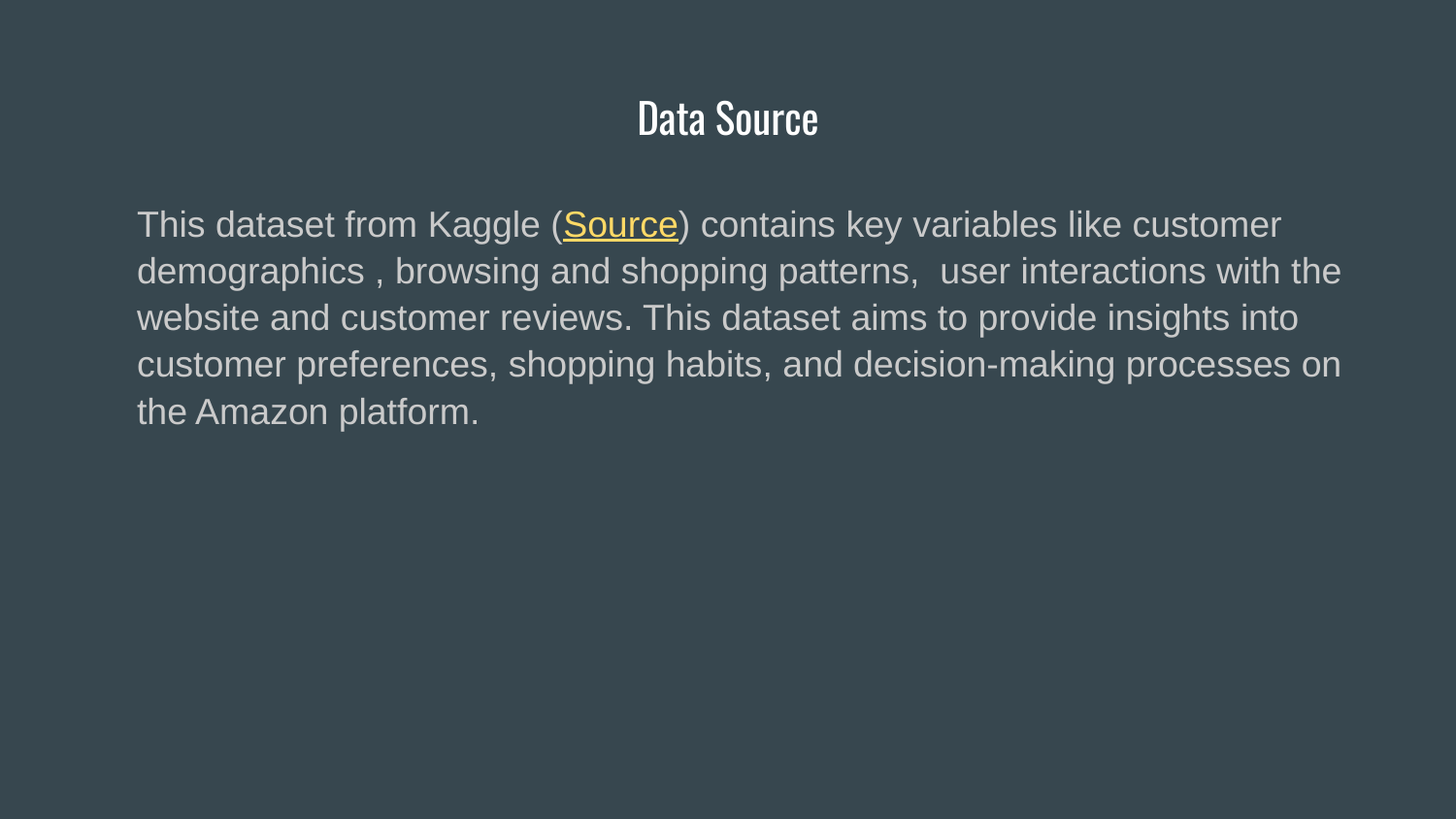

# Data Source
This dataset from Kaggle (Source) contains key variables like customer demographics , browsing and shopping patterns,  user interactions with the website and customer reviews. This dataset aims to provide insights into customer preferences, shopping habits, and decision-making processes on the Amazon platform.